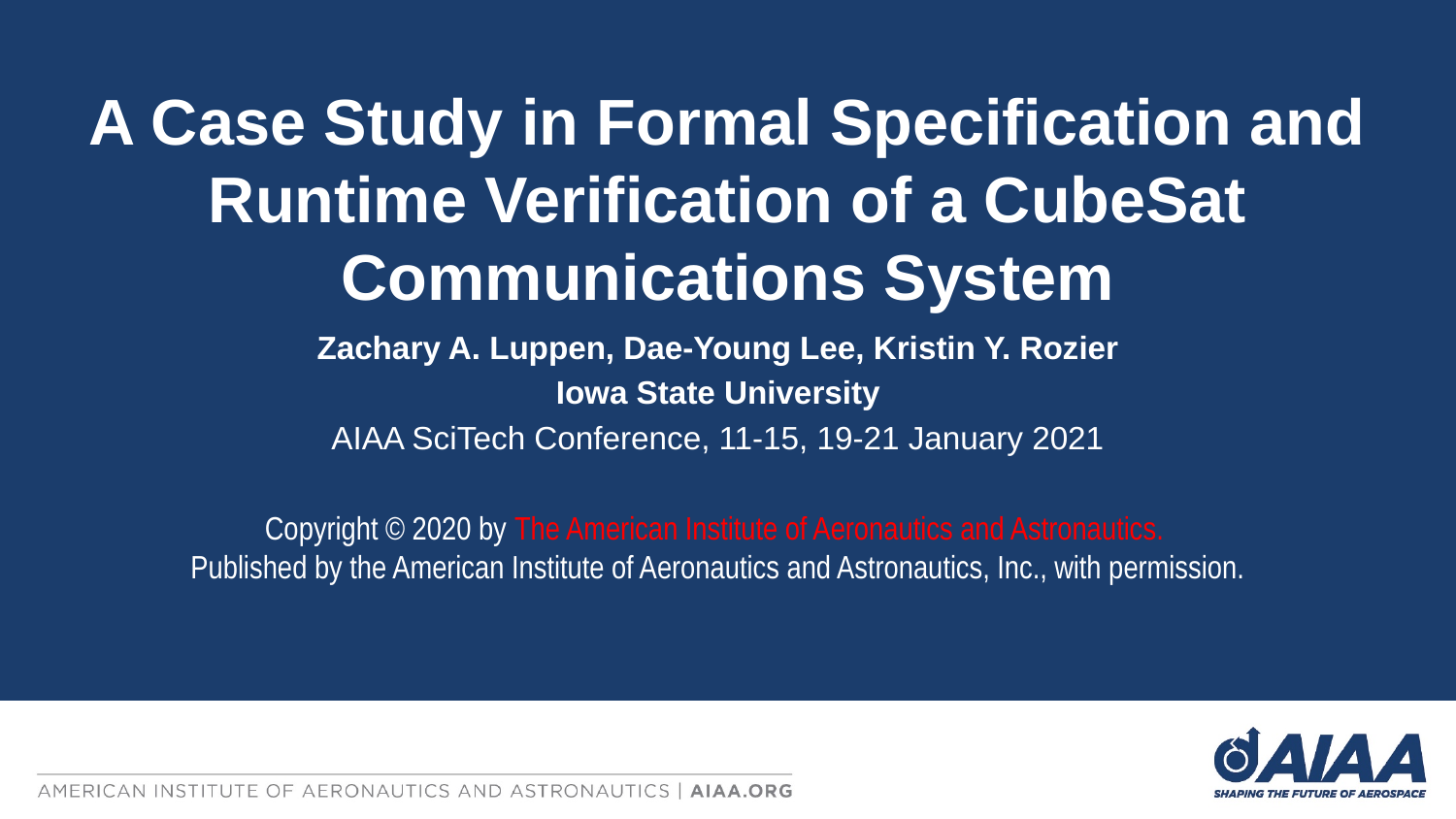

A Case Study in Formal Specification and Runtime Verification of a CubeSat Communications System
Zachary A. Luppen, Dae-Young Lee, Kristin Y. Rozier
Iowa State University
AIAA SciTech Conference, 11-15, 19-21 January 2021

Copyright © 2020 by The American Institute of Aeronautics and Astronautics.
Published by the American Institute of Aeronautics and Astronautics, Inc., with permission.